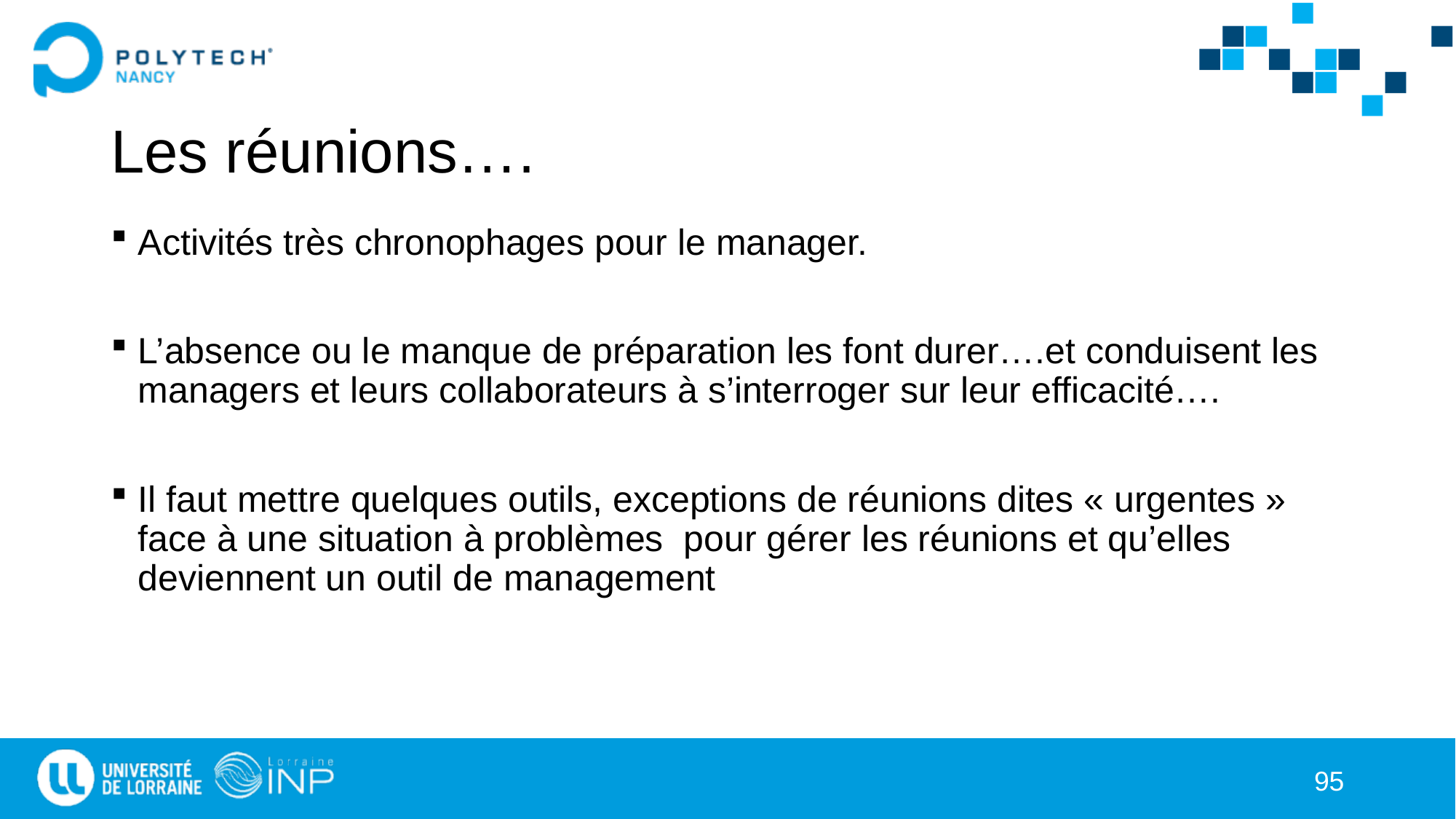

# Les réunions….
Activités très chronophages pour le manager.

L’absence ou le manque de préparation les font durer….et conduisent les managers et leurs collaborateurs à s’interroger sur leur efficacité….

Il faut mettre quelques outils, exceptions de réunions dites « urgentes » face à une situation à problèmes  pour gérer les réunions et qu’elles deviennent un outil de management